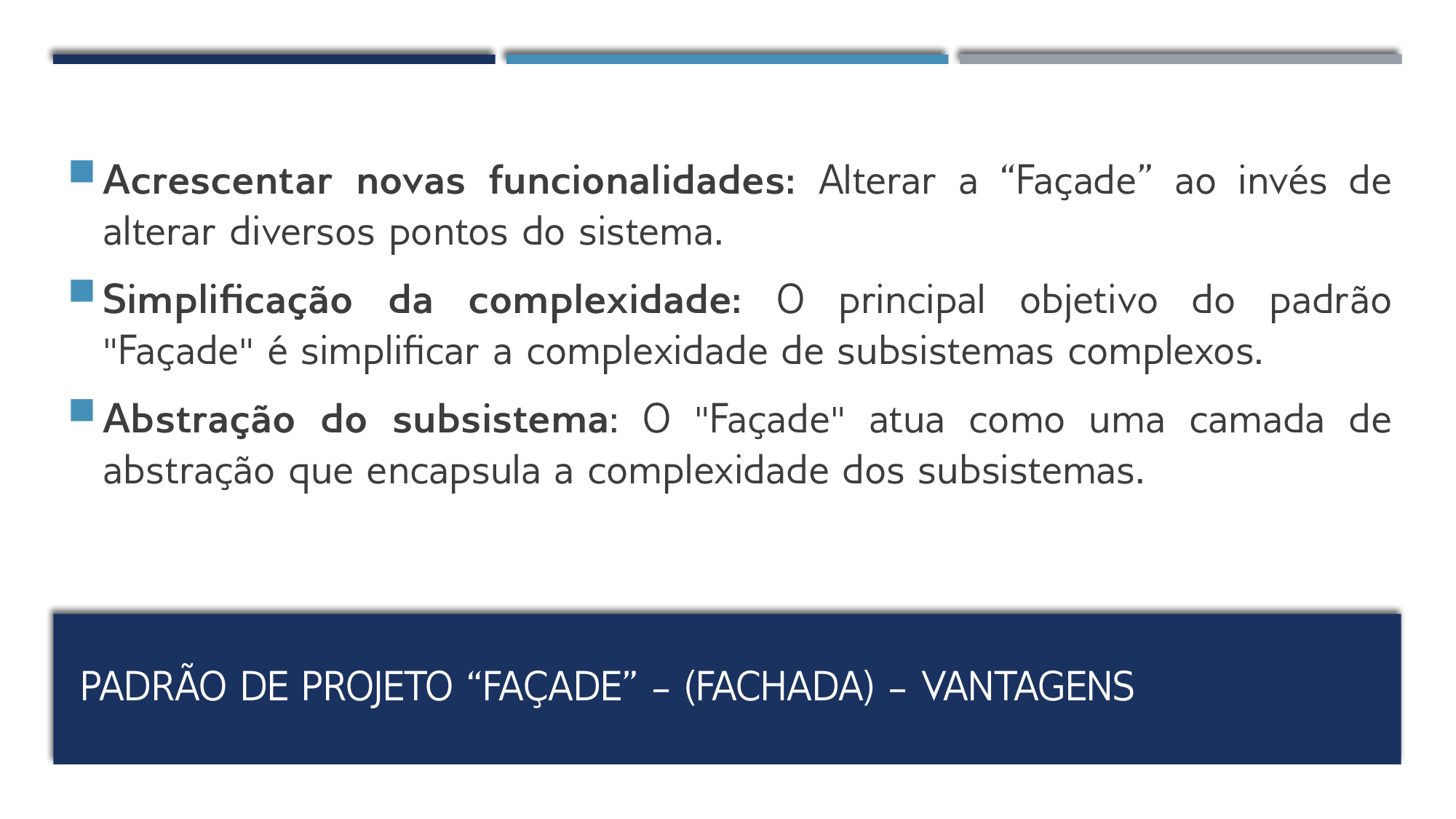

Acrescentar novas funcionalidades: Alterar a “Façade” ao invés de alterar diversos pontos do sistema.
Simplificação da complexidade: O principal objetivo do padrão "Façade" é simplificar a complexidade de subsistemas complexos.
Abstração do subsistema: O "Façade" atua como uma camada de abstração que encapsula a complexidade dos subsistemas.

# PADRÃO DE PROJETO “Façade” – (FACHADA) – VANTAGENS